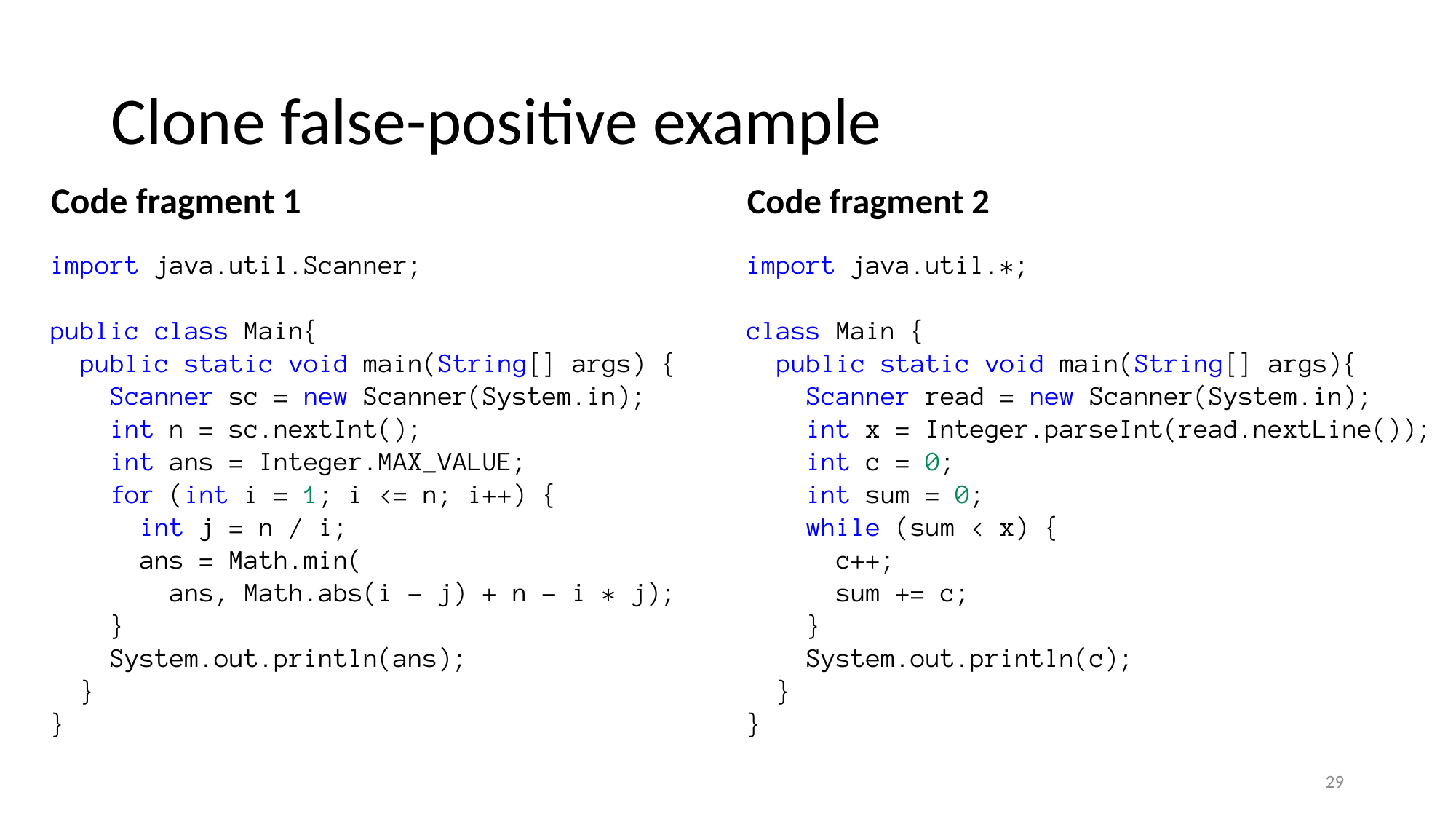

# Clone false-positive example
Code fragment 1
Code fragment 2
import java.util.Scanner;
public class Main{
  public static void main(String[] args) {
    Scanner sc = new Scanner(System.in);
    int n = sc.nextInt();
    int ans = Integer.MAX_VALUE;
    for (int i = 1; i <= n; i++) {
      int j = n / i;
      ans = Math.min(
        ans, Math.abs(i - j) + n - i * j);
    }
    System.out.println(ans);
  }
}
import java.util.*;
class Main {
  public static void main(String[] args){
    Scanner read = new Scanner(System.in);
    int x = Integer.parseInt(read.nextLine());
    int c = 0;
    int sum = 0;
    while (sum < x) {
      c++;
      sum += c;
    }
    System.out.println(c);
  }
}

29